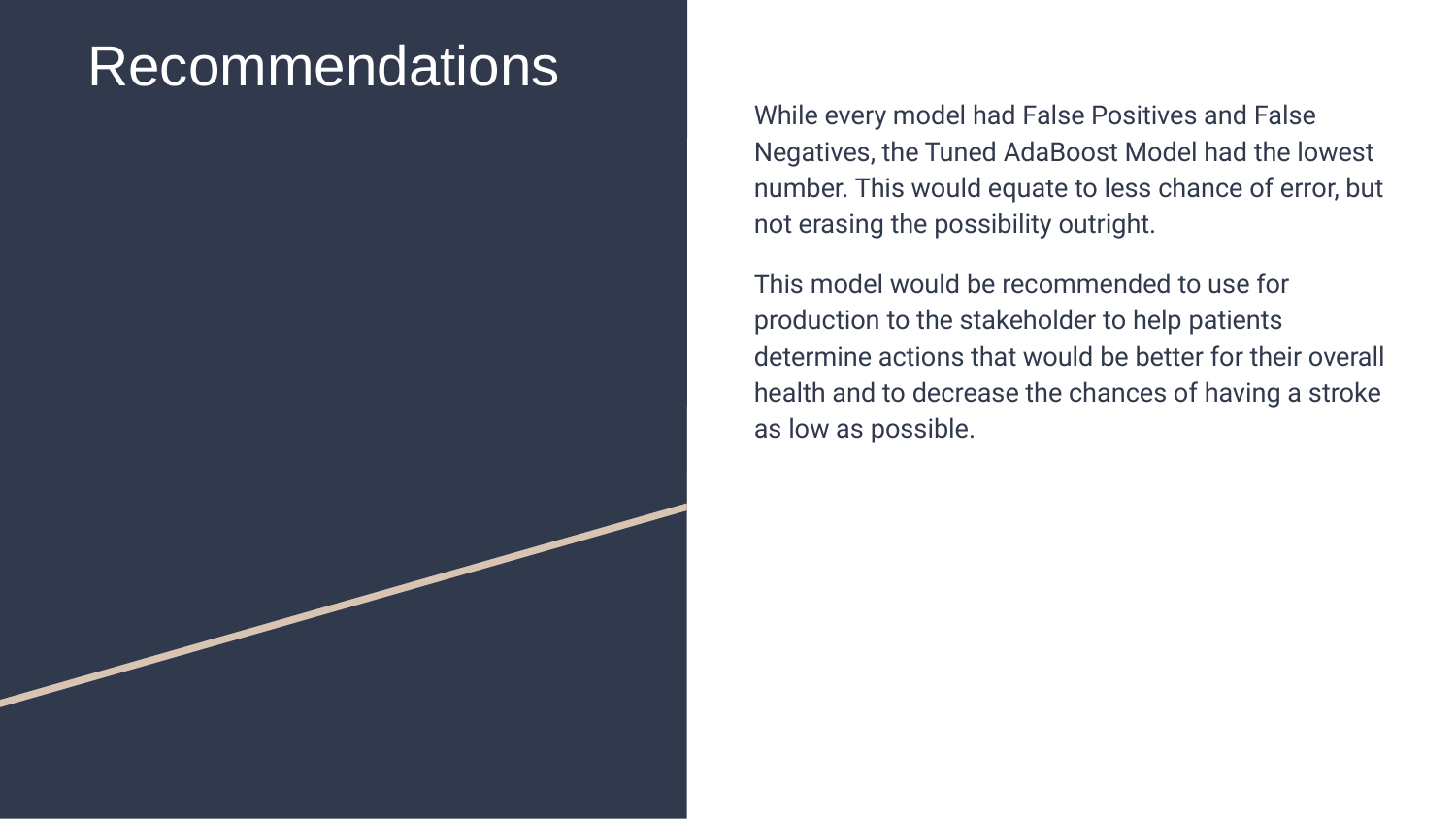

# Recommendations
While every model had False Positives and False Negatives, the Tuned AdaBoost Model had the lowest number. This would equate to less chance of error, but not erasing the possibility outright.
This model would be recommended to use for production to the stakeholder to help patients determine actions that would be better for their overall health and to decrease the chances of having a stroke as low as possible.